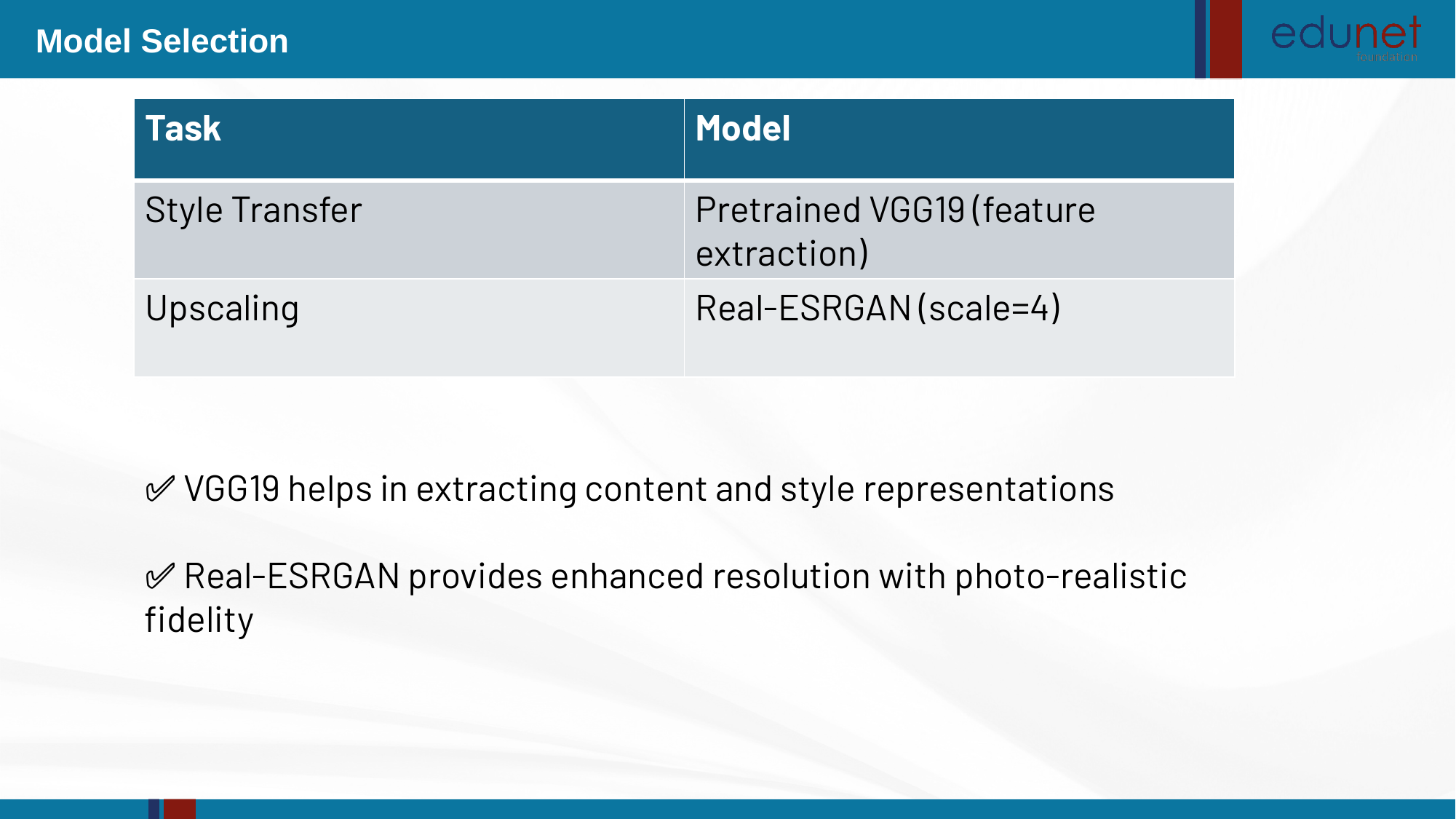

Model Selection
| Task | Model |
| --- | --- |
| Style Transfer | Pretrained VGG19 (feature extraction) |
| Upscaling | Real-ESRGAN (scale=4) |

✅ VGG19 helps in extracting content and style representations
✅ Real-ESRGAN provides enhanced resolution with photo-realistic fidelity